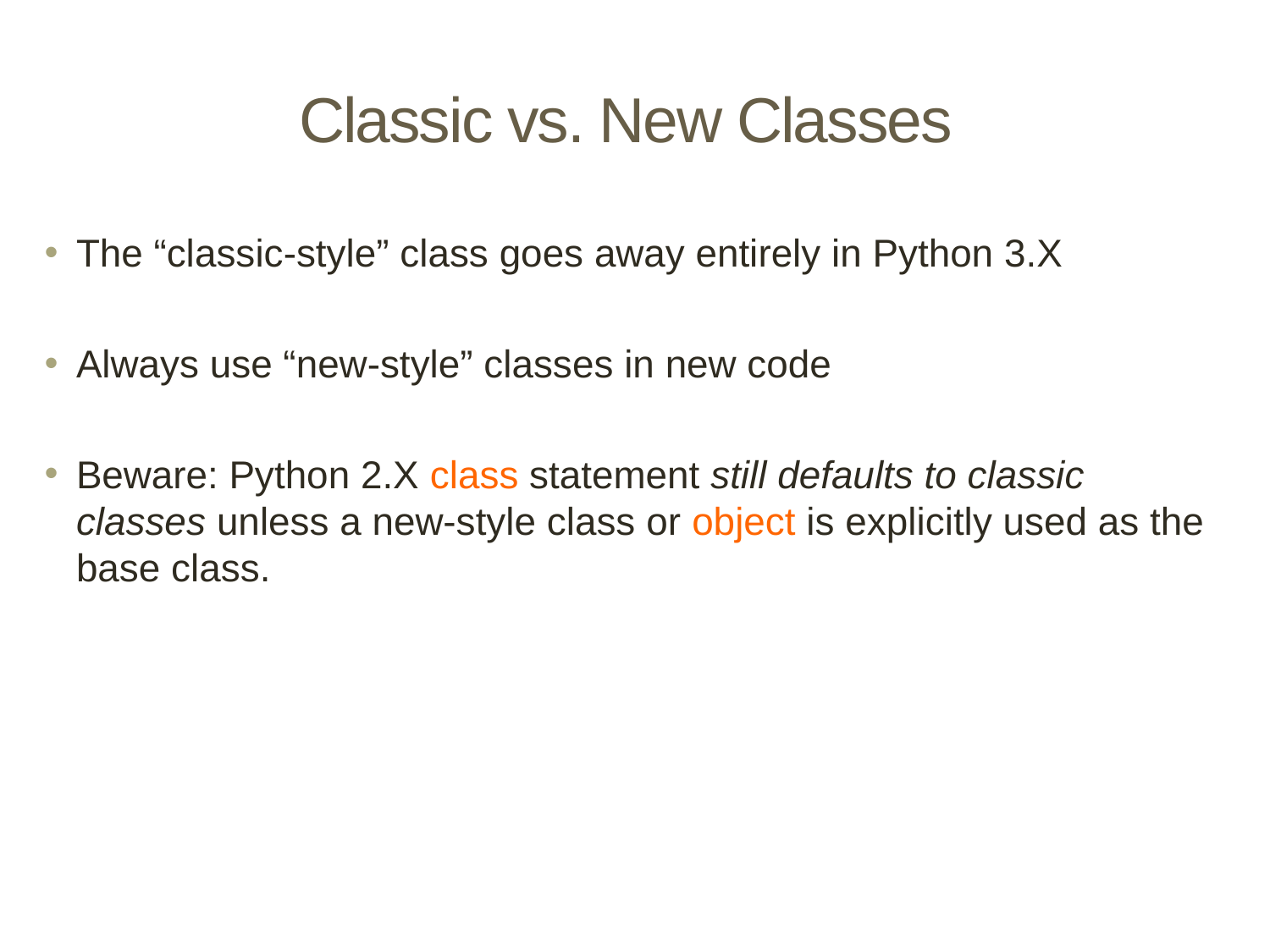

# Classic vs. New Classes
The “classic-style” class goes away entirely in Python 3.X

Always use “new-style” classes in new code

Beware: Python 2.X class statement still defaults to classic classes unless a new-style class or object is explicitly used as the base class.